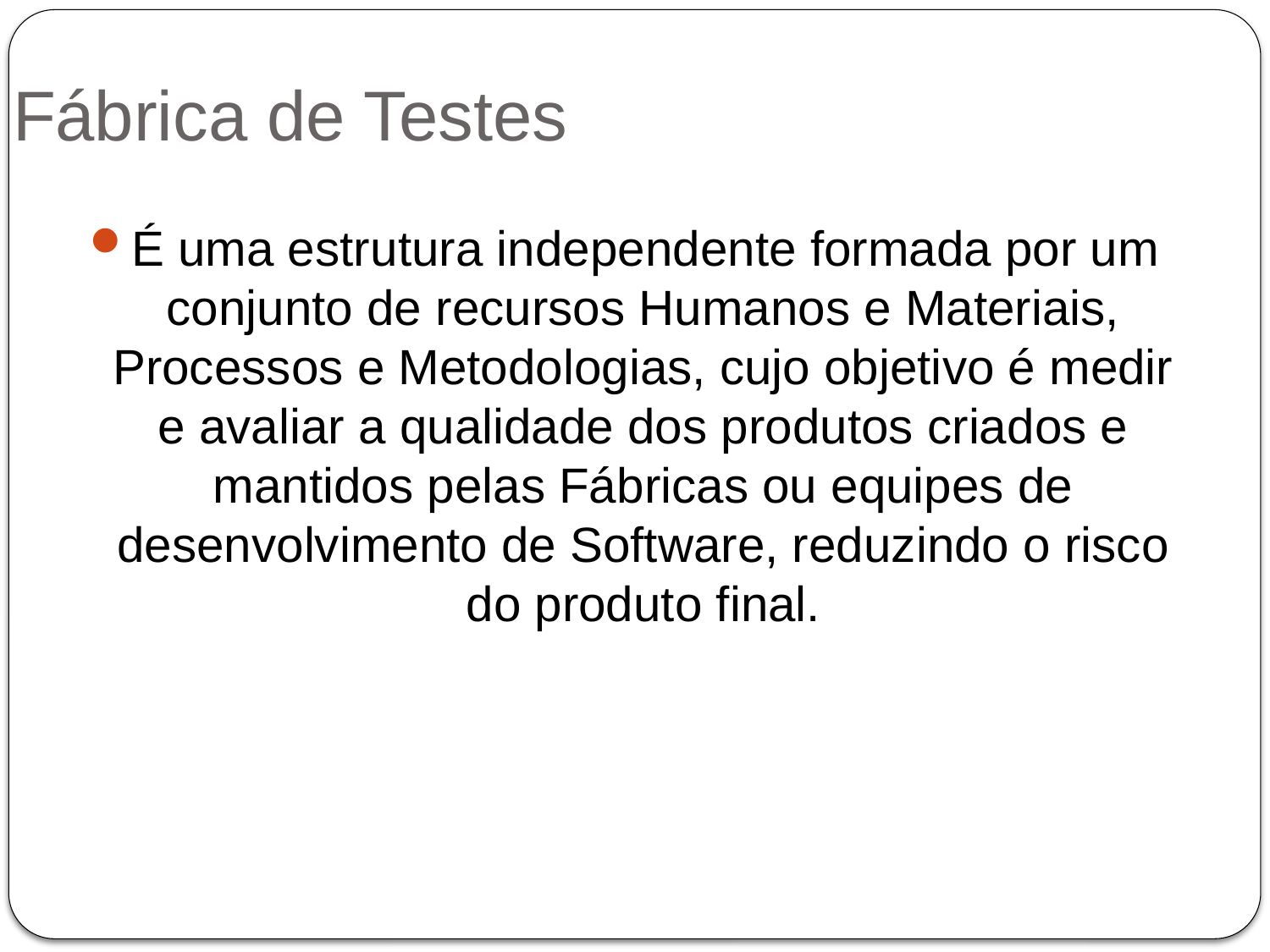

# Fábrica de Testes
É uma estrutura independente formada por um conjunto de recursos Humanos e Materiais, Processos e Metodologias, cujo objetivo é medir e avaliar a qualidade dos produtos criados e mantidos pelas Fábricas ou equipes de desenvolvimento de Software, reduzindo o risco do produto final.